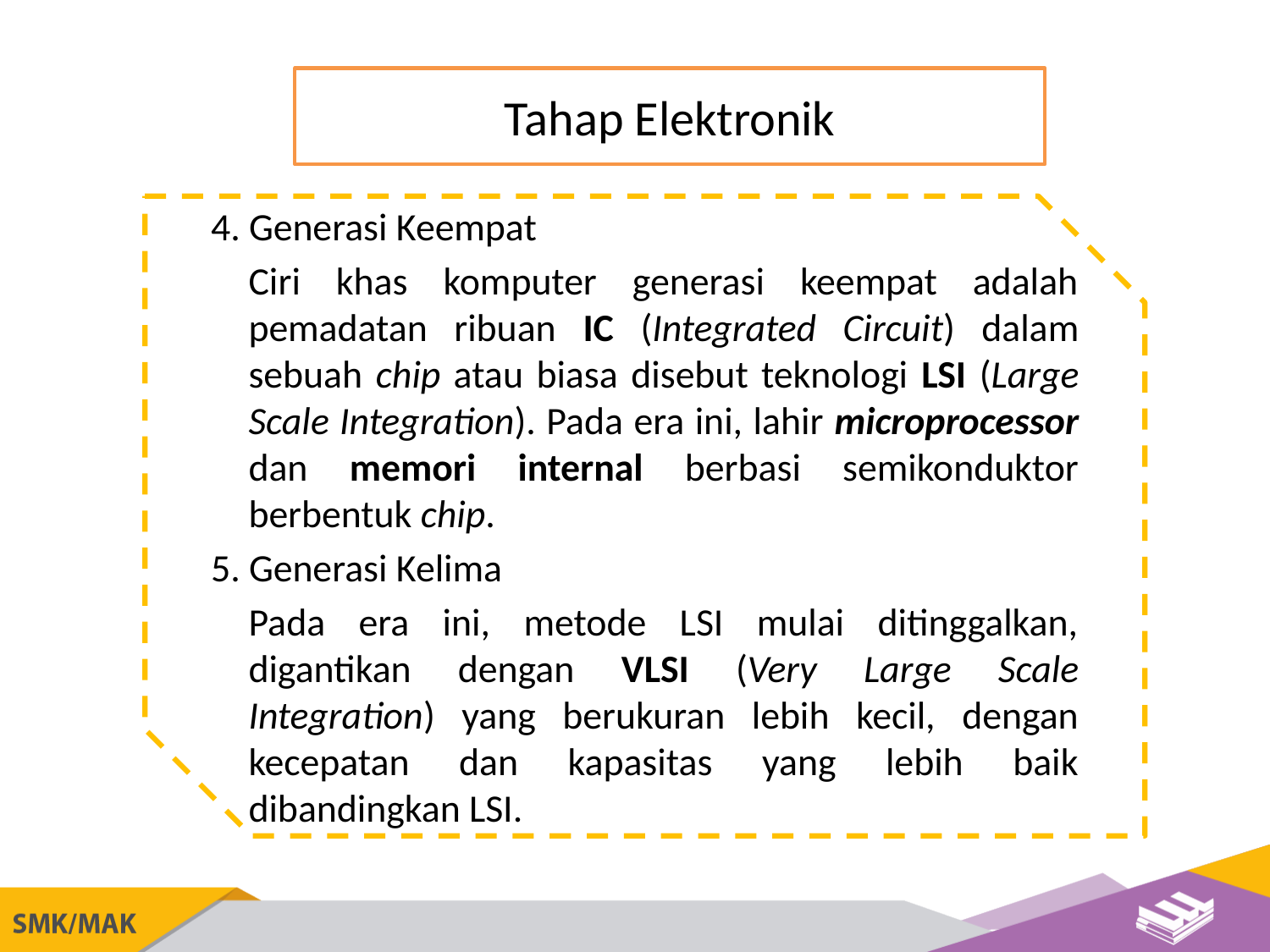

Tahap Elektronik
4. Generasi Keempat
Ciri khas komputer generasi keempat adalah pemadatan ribuan IC (Integrated Circuit) dalam sebuah chip atau biasa disebut teknologi LSI (Large Scale Integration). Pada era ini, lahir microprocessor dan memori internal berbasi semikonduktor berbentuk chip.
5. Generasi Kelima
Pada era ini, metode LSI mulai ditinggalkan, digantikan dengan VLSI (Very Large Scale Integration) yang berukuran lebih kecil, dengan kecepatan dan kapasitas yang lebih baik dibandingkan LSI.